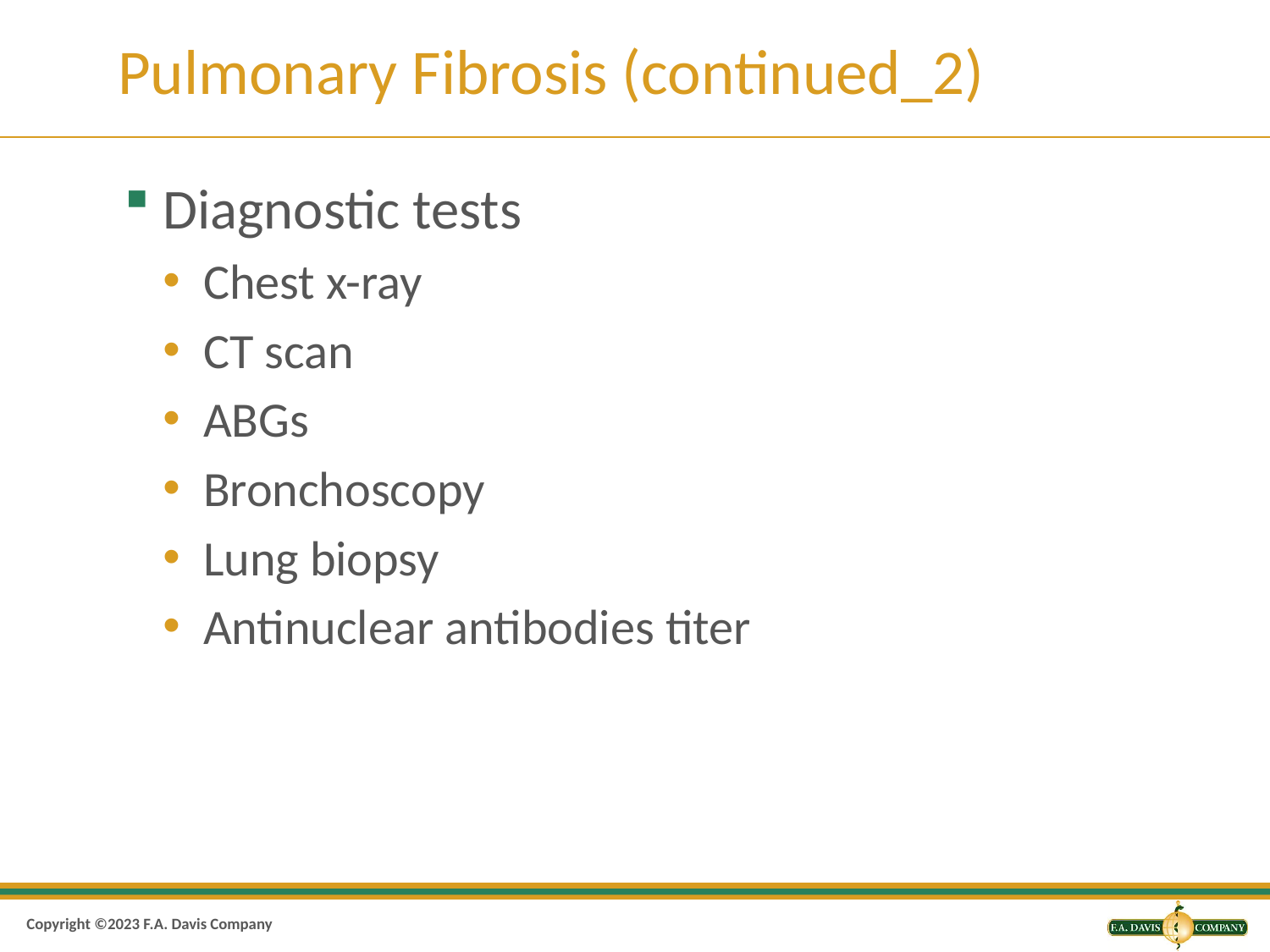

# Pulmonary Fibrosis (continued_2)
Diagnostic tests
Chest x-ray
CT scan
ABGs
Bronchoscopy
Lung biopsy
Antinuclear antibodies titer